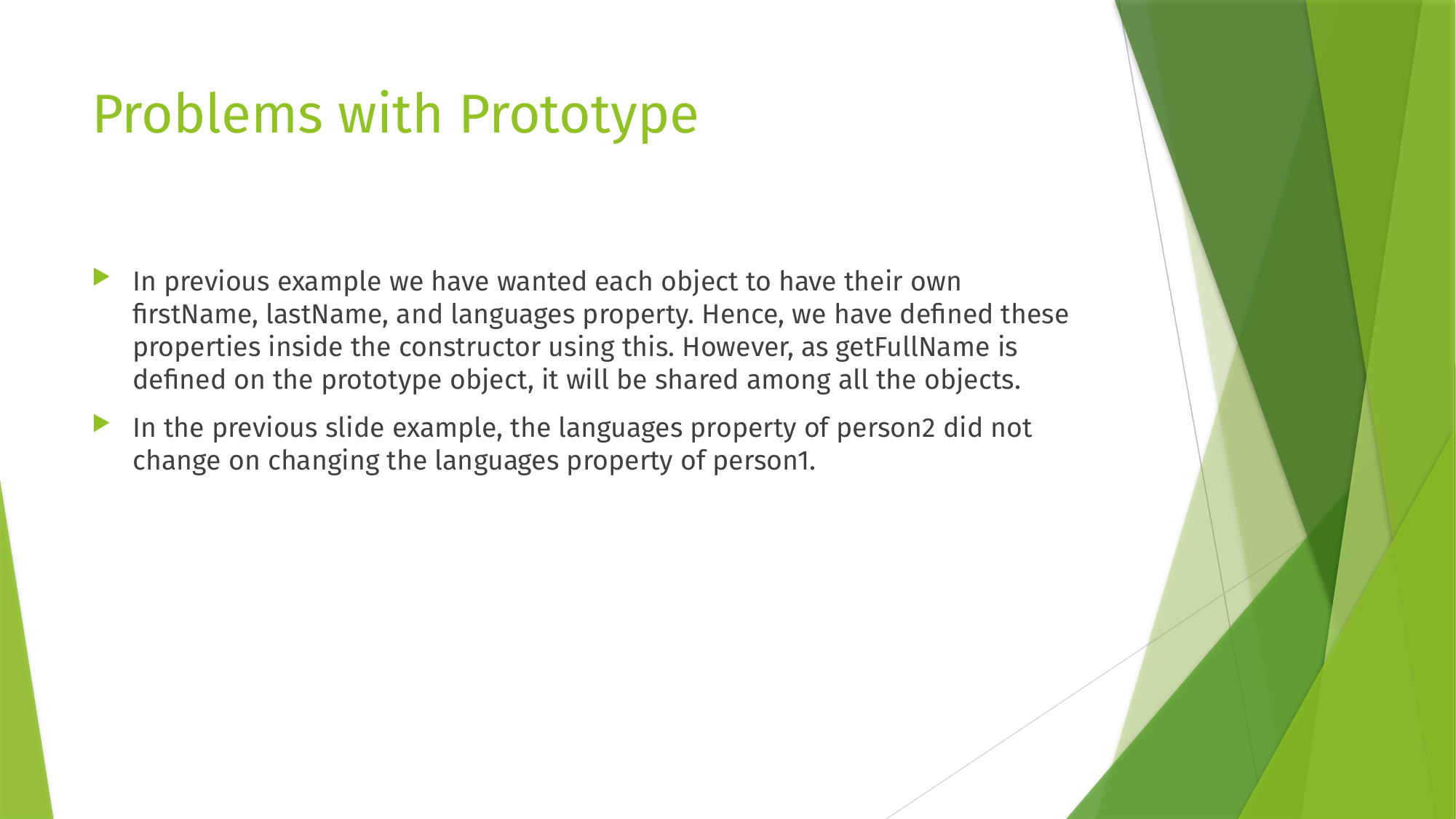

# Problems with Prototype
In previous example we have wanted each object to have their own firstName, lastName, and languages property. Hence, we have defined these properties inside the constructor using this. However, as getFullName is defined on the prototype object, it will be shared among all the objects.
In the previous slide example, the languages property of person2 did not change on changing the languages property of person1.